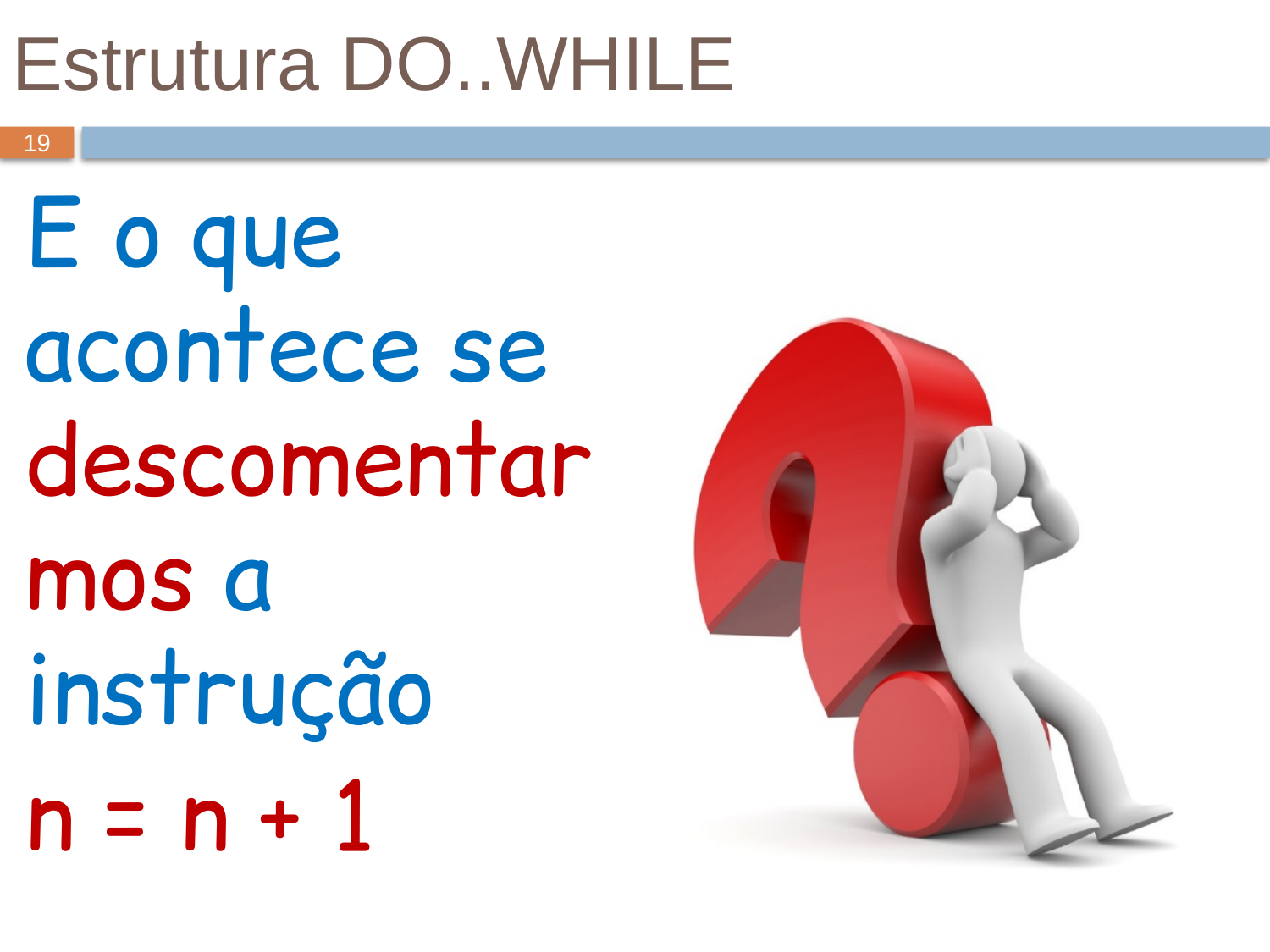

# Estrutura DO..WHILE
19
E o que acontece se descomentarmos a instrução
n = n + 1